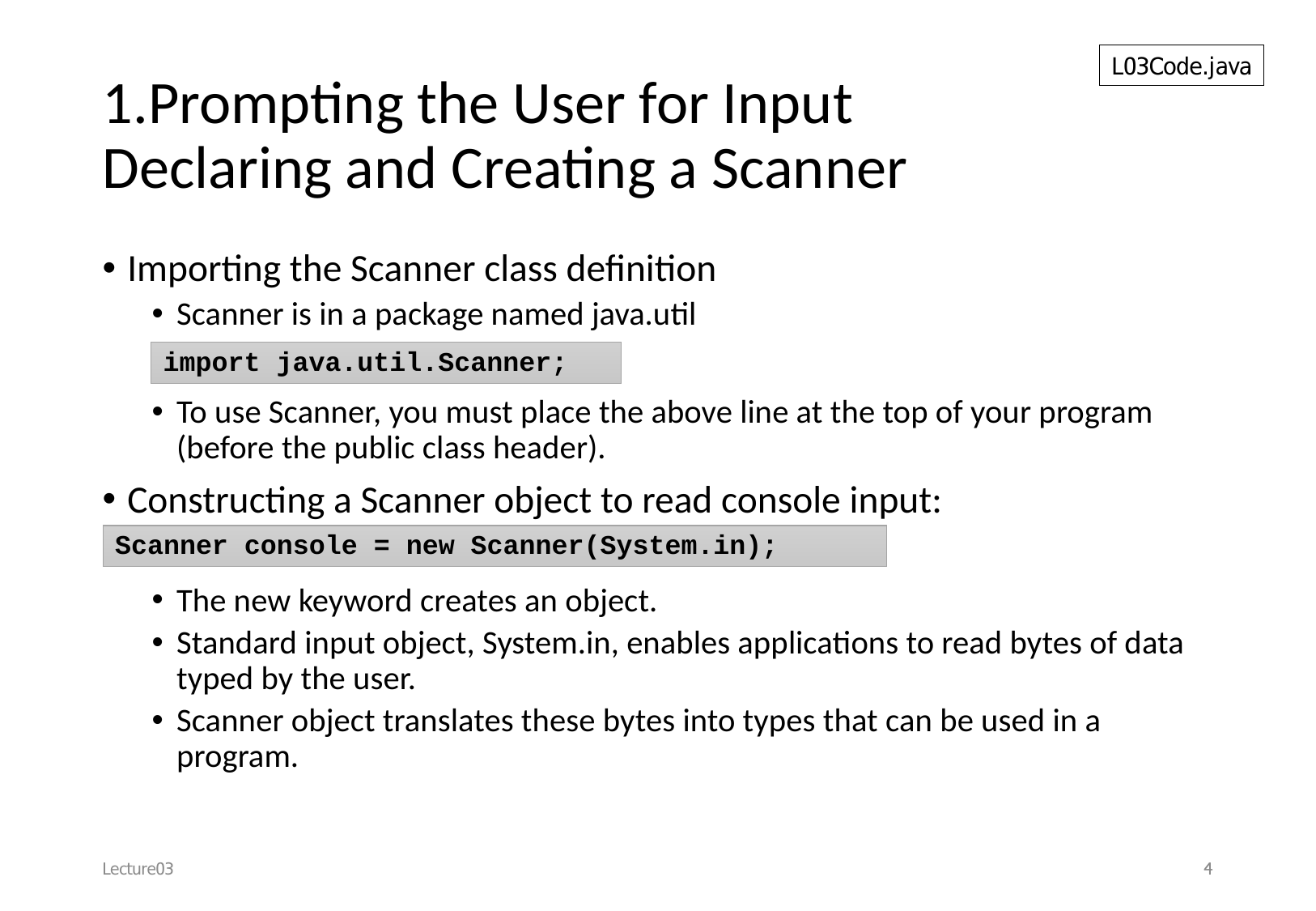

L03Code.java
# 1.Prompting the User for Input Declaring and Creating a Scanner
Importing the Scanner class definition
Scanner is in a package named java.util

To use Scanner, you must place the above line at the top of your program (before the public class header).
Constructing a Scanner object to read console input:

The new keyword creates an object.
Standard input object, System.in, enables applications to read bytes of data typed by the user.
Scanner object translates these bytes into types that can be used in a program.

import java.util.Scanner;
Scanner console = new Scanner(System.in);
Lecture03
4